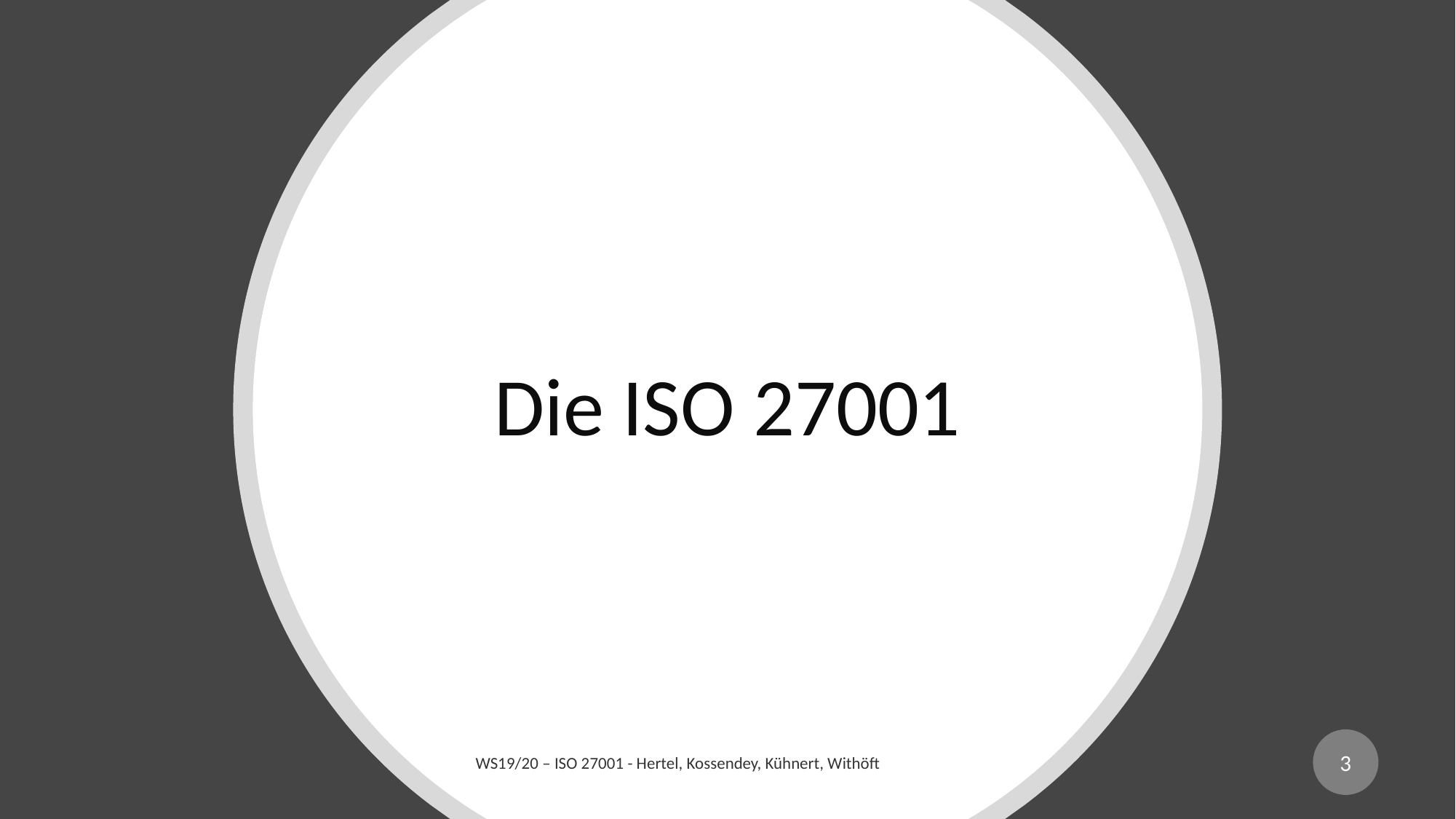

# Die ISO 27001
3
WS19/20 – ISO 27001 - Hertel, Kossendey, Kühnert, Withöft